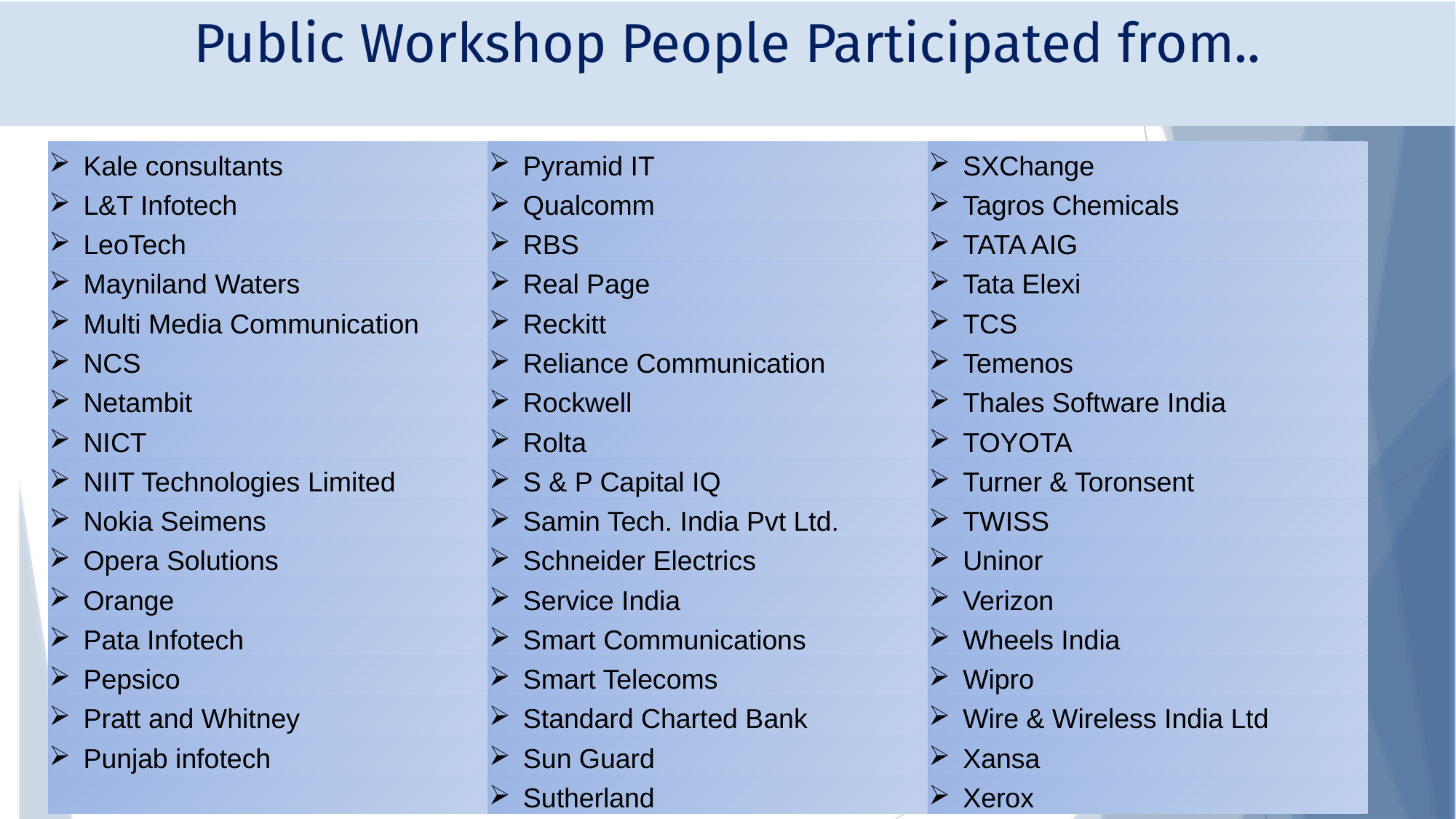

# Public Workshop People Participated from..
| Kale consultants | Pyramid IT | SXChange |
| --- | --- | --- |
| L&T Infotech | Qualcomm | Tagros Chemicals |
| LeoTech | RBS | TATA AIG |
| Mayniland Waters | Real Page | Tata Elexi |
| Multi Media Communication | Reckitt | TCS |
| NCS | Reliance Communication | Temenos |
| Netambit | Rockwell | Thales Software India |
| NICT | Rolta | TOYOTA |
| NIIT Technologies Limited | S & P Capital IQ | Turner & Toronsent |
| Nokia Seimens | Samin Tech. India Pvt Ltd. | TWISS |
| Opera Solutions | Schneider Electrics | Uninor |
| Orange | Service India | Verizon |
| Pata Infotech | Smart Communications | Wheels India |
| Pepsico | Smart Telecoms | Wipro |
| Pratt and Whitney | Standard Charted Bank | Wire & Wireless India Ltd |
| Punjab infotech | Sun Guard | Xansa |
|  | Sutherland | Xerox |